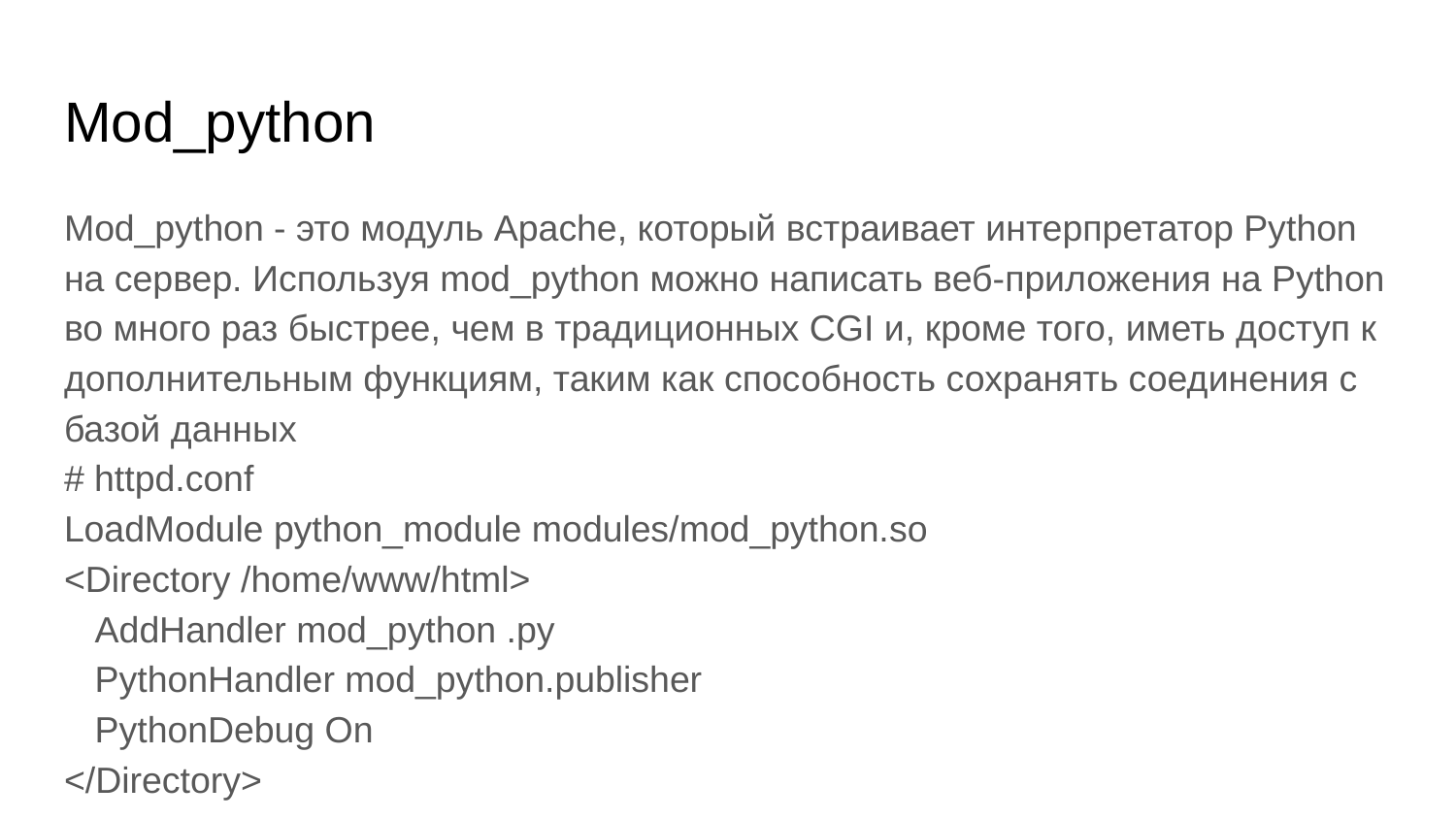

# Mod_python
Mod_python - это модуль Apache, который встраивает интерпретатор Python на сервер. Используя mod_python можно написать веб-приложения на Python во много раз быстрее, чем в традиционных CGI и, кроме того, иметь доступ к дополнительным функциям, таким как способность сохранять соединения с базой данных
# httpd.conf
LoadModule python_module modules/mod_python.so
<Directory /home/www/html>
   AddHandler mod_python .py
   PythonHandler mod_python.publisher
   PythonDebug On
</Directory>